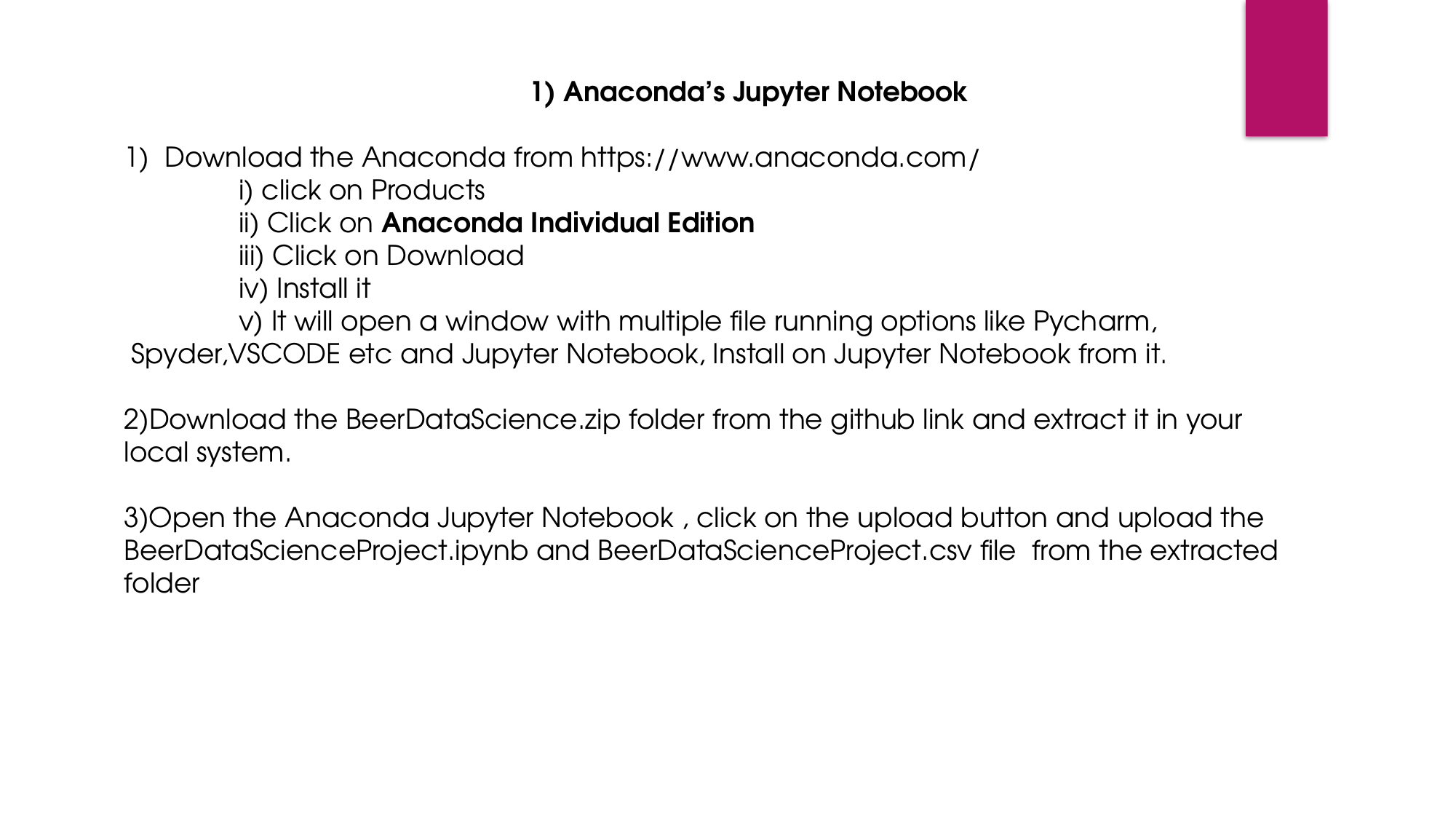

1) Anaconda’s Jupyter Notebook

Download the Anaconda from https://www.anaconda.com/
               i) click on Products
               ii) Click on Anaconda Individual Edition
               iii) Click on Download
               iv) Install it
               v) It will open a window with multiple file running options like Pycharm,                  Spyder,VSCODE etc and Jupyter Notebook, Install on Jupyter Notebook from it.

2)Download the BeerDataScience.zip folder from the github link and extract it in your local system.

3)Open the Anaconda Jupyter Notebook , click on the upload button and upload the
BeerDataScienceProject.ipynb and BeerDataScienceProject.csv file  from the extracted folder